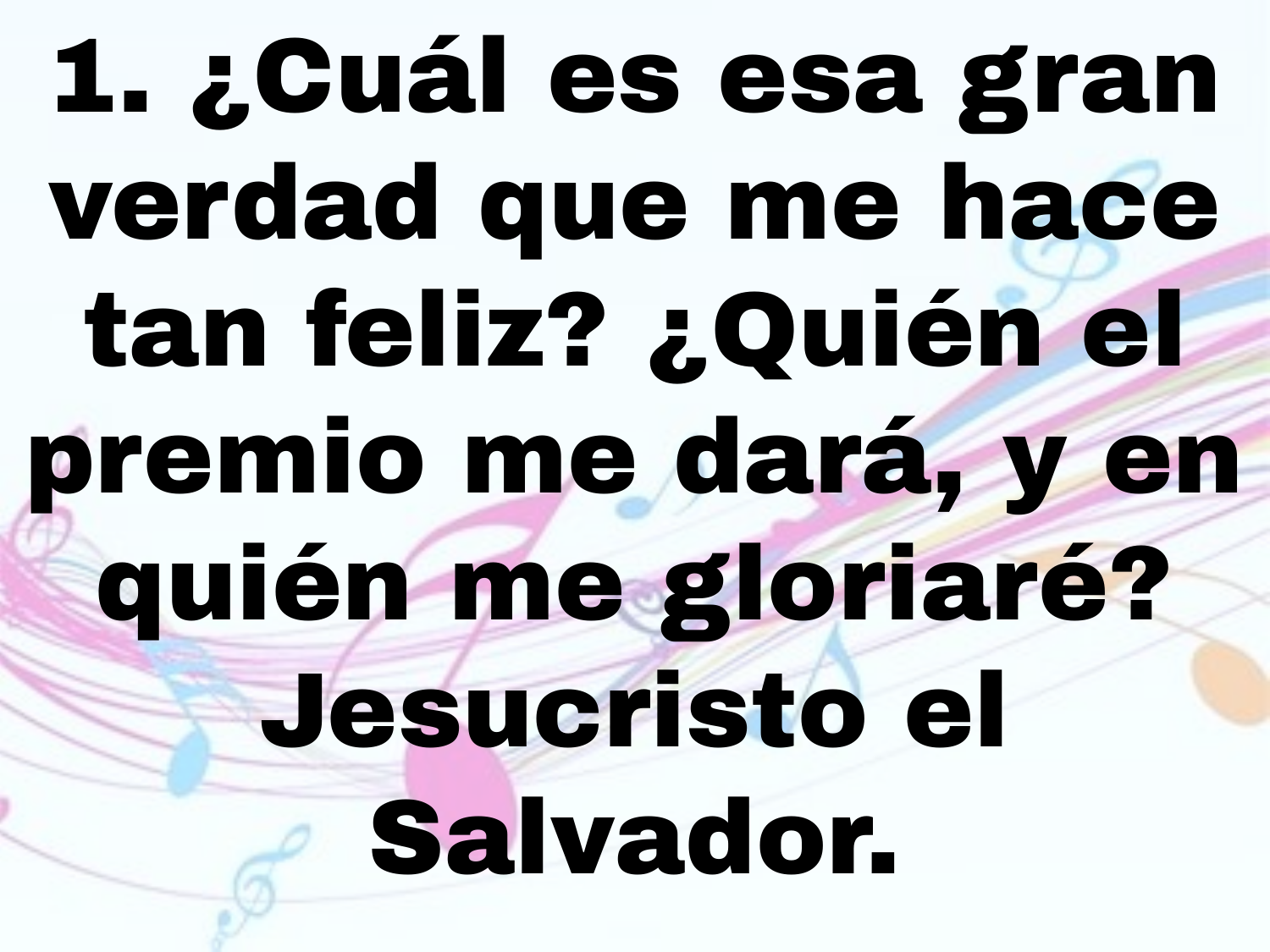

1. ¿Cuál es esa gran verdad que me hace tan feliz? ¿Quién el premio me dará, y en quién me gloriaré? Jesucristo el Salvador.